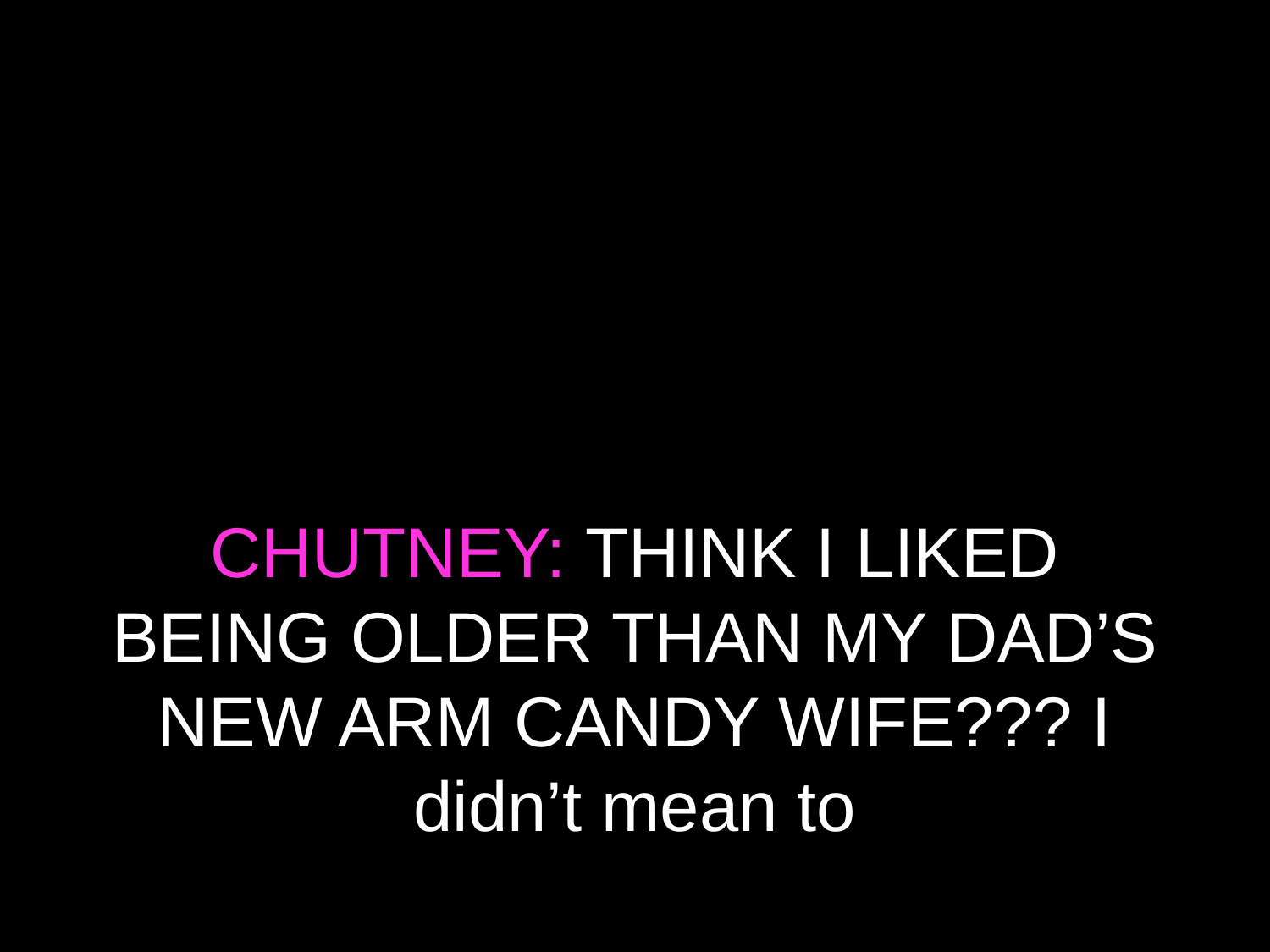

# CHUTNEY: THINK I LIKED BEING OLDER THAN MY DAD’S NEW ARM CANDY WIFE??? I didn’t mean to